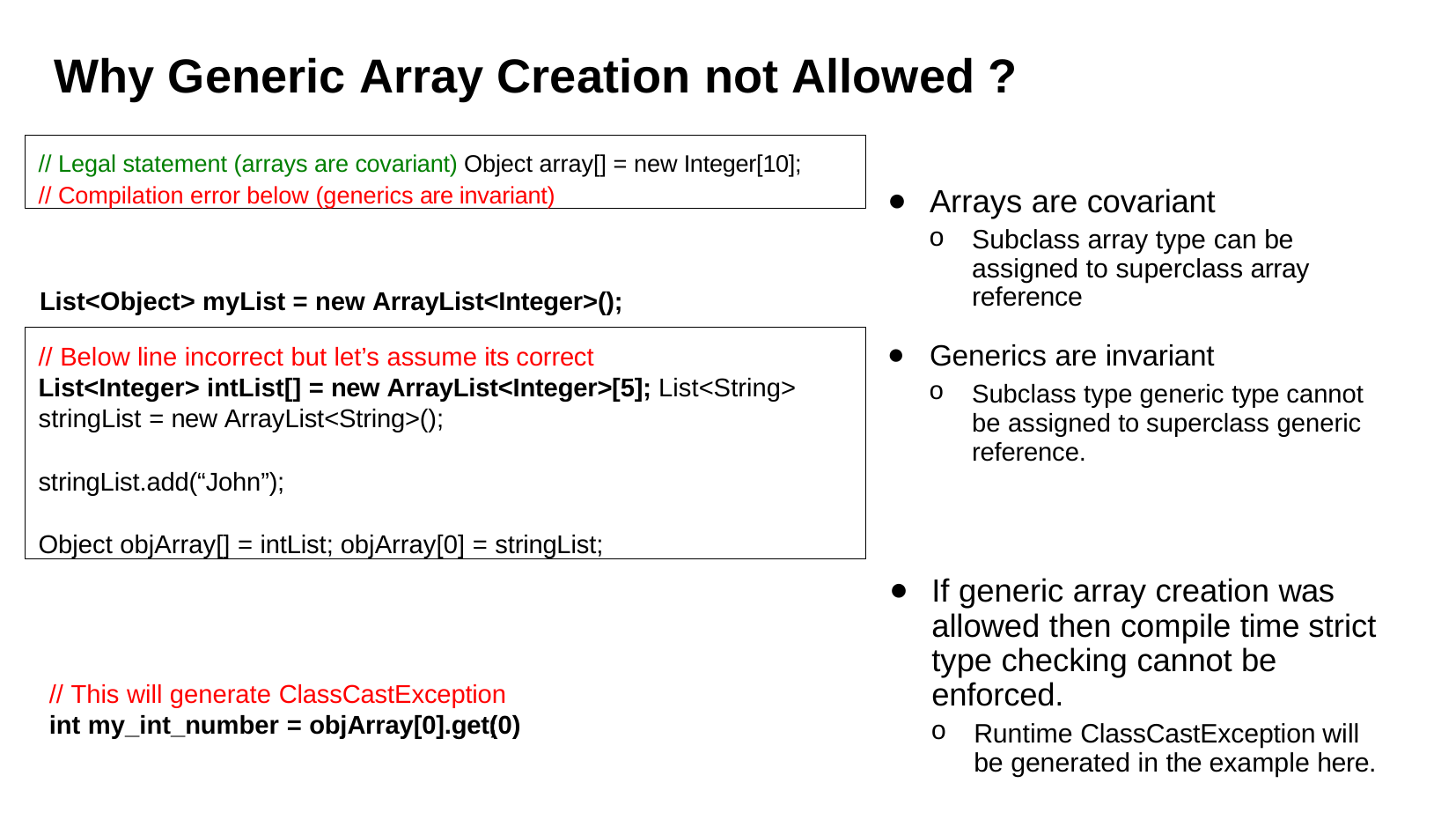

# Why Generic Array Creation not Allowed ?
// Legal statement (arrays are covariant) Object array[] = new Integer[10];
// Compilation error below (generics are invariant)
Arrays are covariant
Subclass array type can be assigned to superclass array reference
List<Object> myList = new ArrayList<Integer>();
// Below line incorrect but let’s assume its correct
List<Integer> intList[] = new ArrayList<Integer>[5]; List<String> stringList = new ArrayList<String>();

stringList.add(“John”);

Object objArray[] = intList; objArray[0] = stringList;
Generics are invariant
Subclass type generic type cannot be assigned to superclass generic reference.

If generic array creation was allowed then compile time strict type checking cannot be enforced.
Runtime ClassCastException will be generated in the example here.
// This will generate ClassCastException
int my_int_number = objArray[0].get(0)    ;